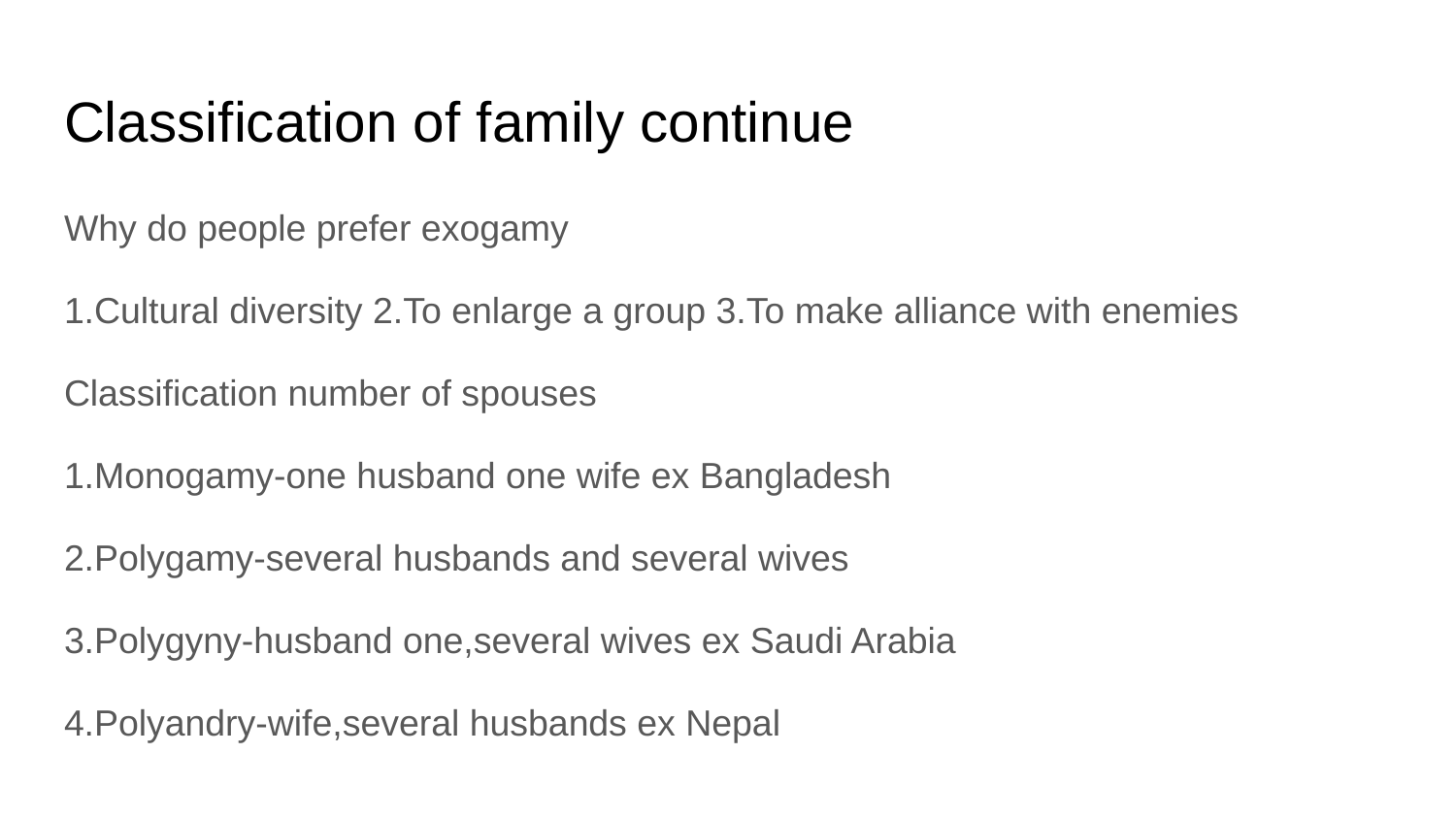

# Classification of family continue
Why do people prefer exogamy
1.Cultural diversity 2.To enlarge a group 3.To make alliance with enemies
Classification number of spouses
1.Monogamy-one husband one wife ex Bangladesh
2.Polygamy-several husbands and several wives
3.Polygyny-husband one,several wives ex Saudi Arabia
4.Polyandry-wife,several husbands ex Nepal